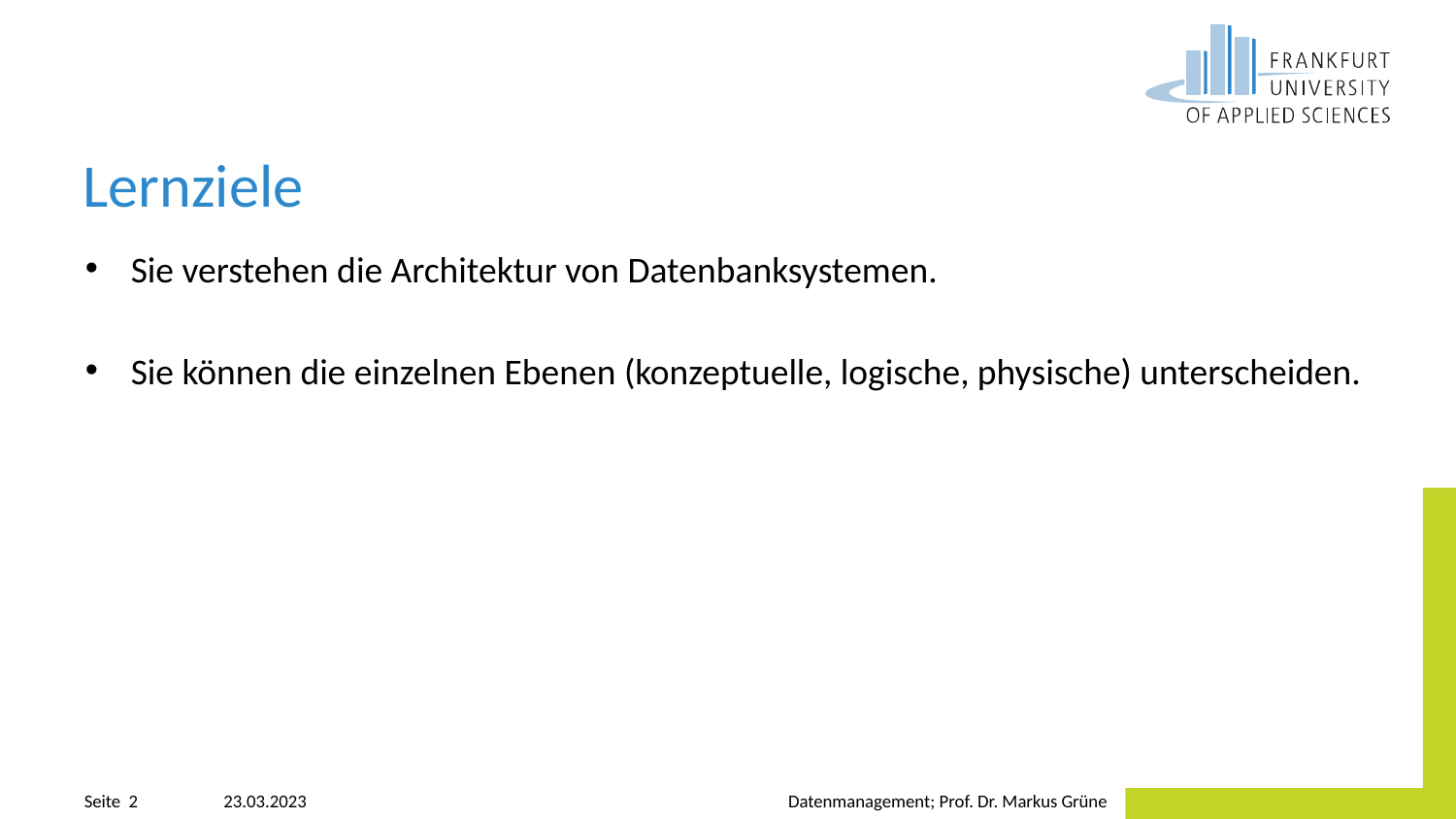

# Lernziele
Sie verstehen die Architektur von Datenbanksystemen.

Sie können die einzelnen Ebenen (konzeptuelle, logische, physische) unterscheiden.

23.03.2023
Datenmanagement; Prof. Dr. Markus Grüne
Seite  2